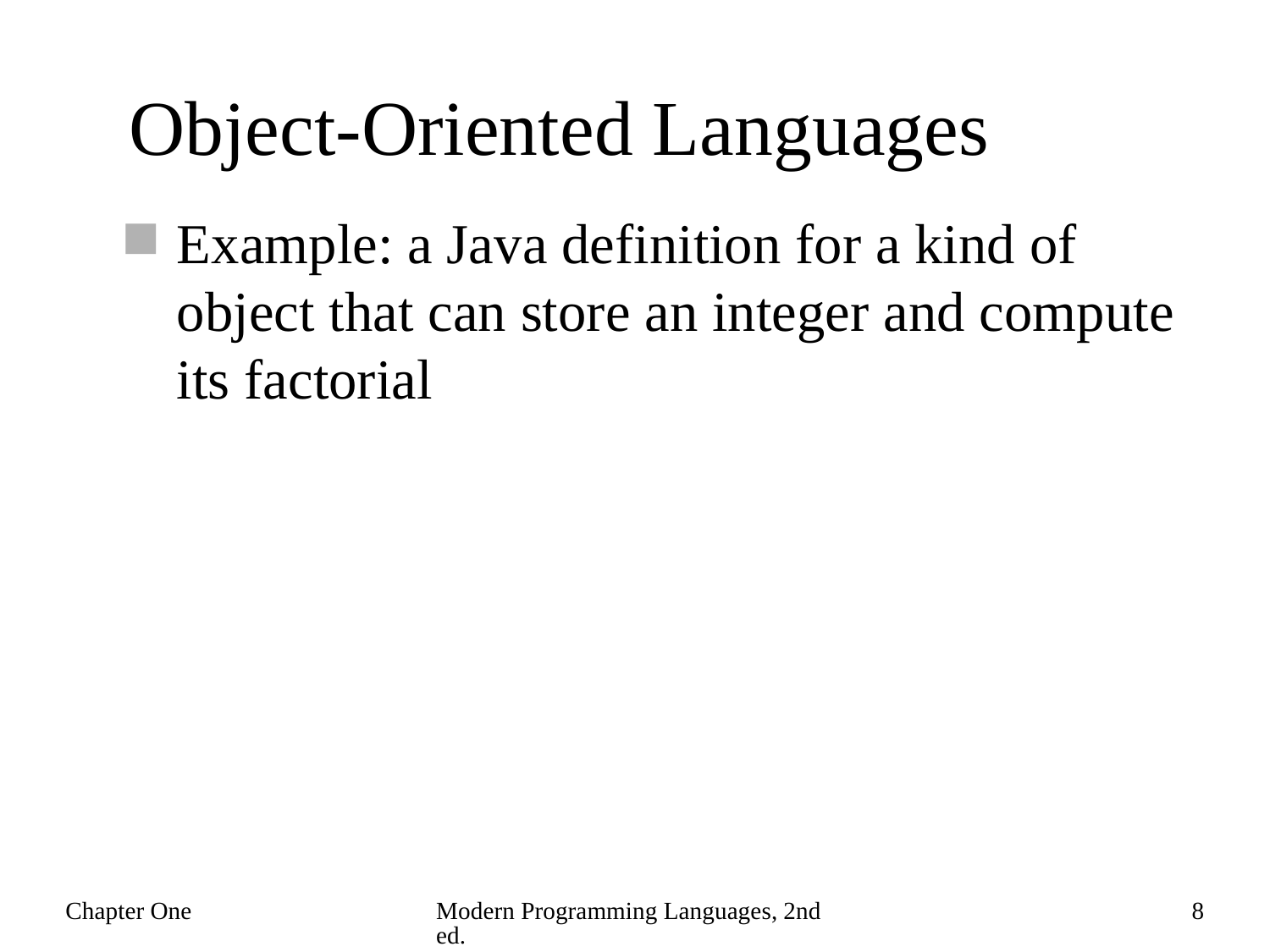

# Object-Oriented Languages
Example: a Java definition for a kind of object that can store an integer and compute its factorial
Chapter One
Modern Programming Languages, 2nd ed.
8